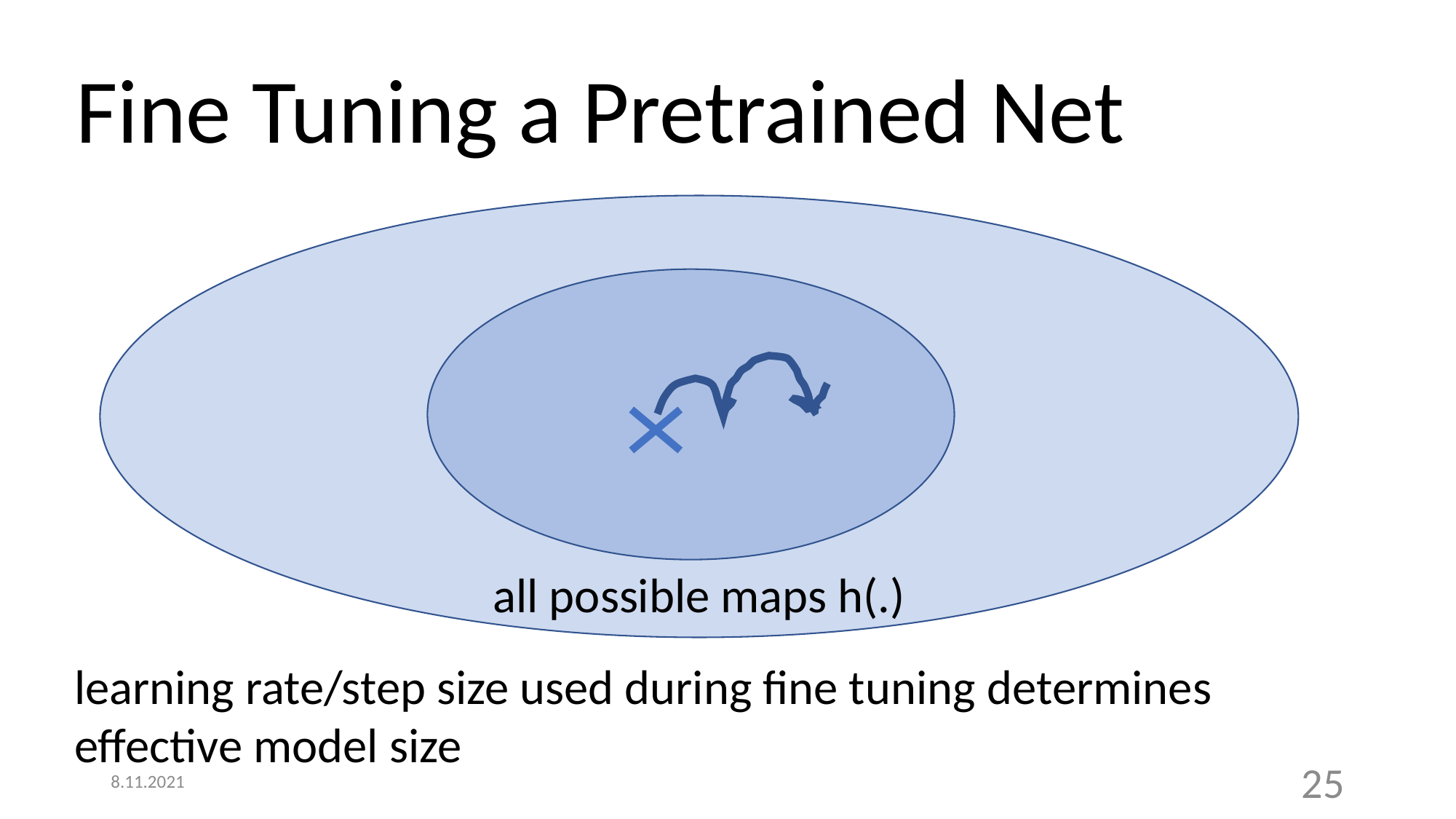

Fine Tuning a Pretrained Net

all possible maps h(.)

learning rate/step size used during fine tuning determines
effective model size
8.11.2021
25